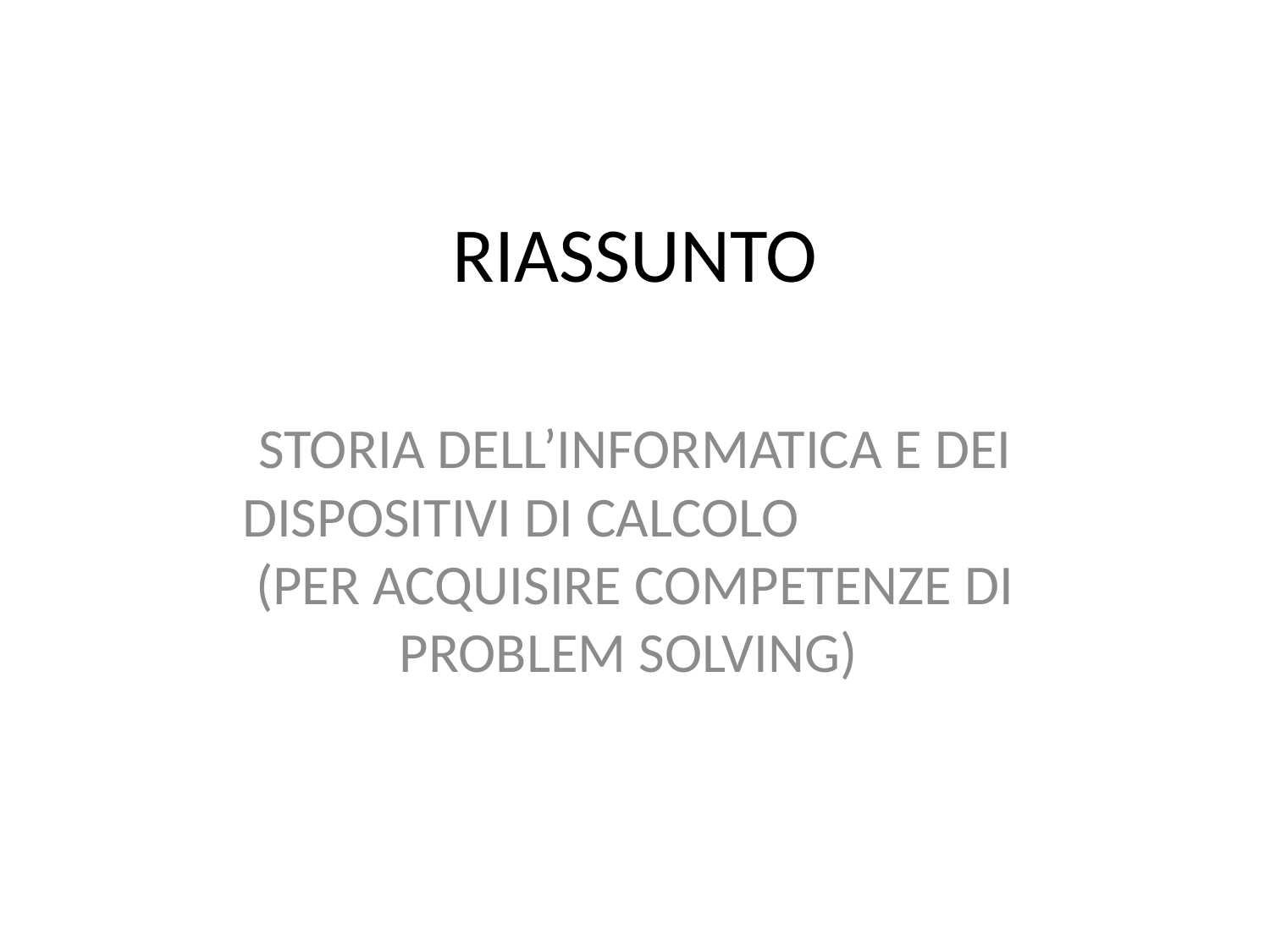

# RIASSUNTO
STORIA DELL’INFORMATICA E DEI DISPOSITIVI DI CALCOLO                   (PER ACQUISIRE COMPETENZE DI PROBLEM SOLVING)